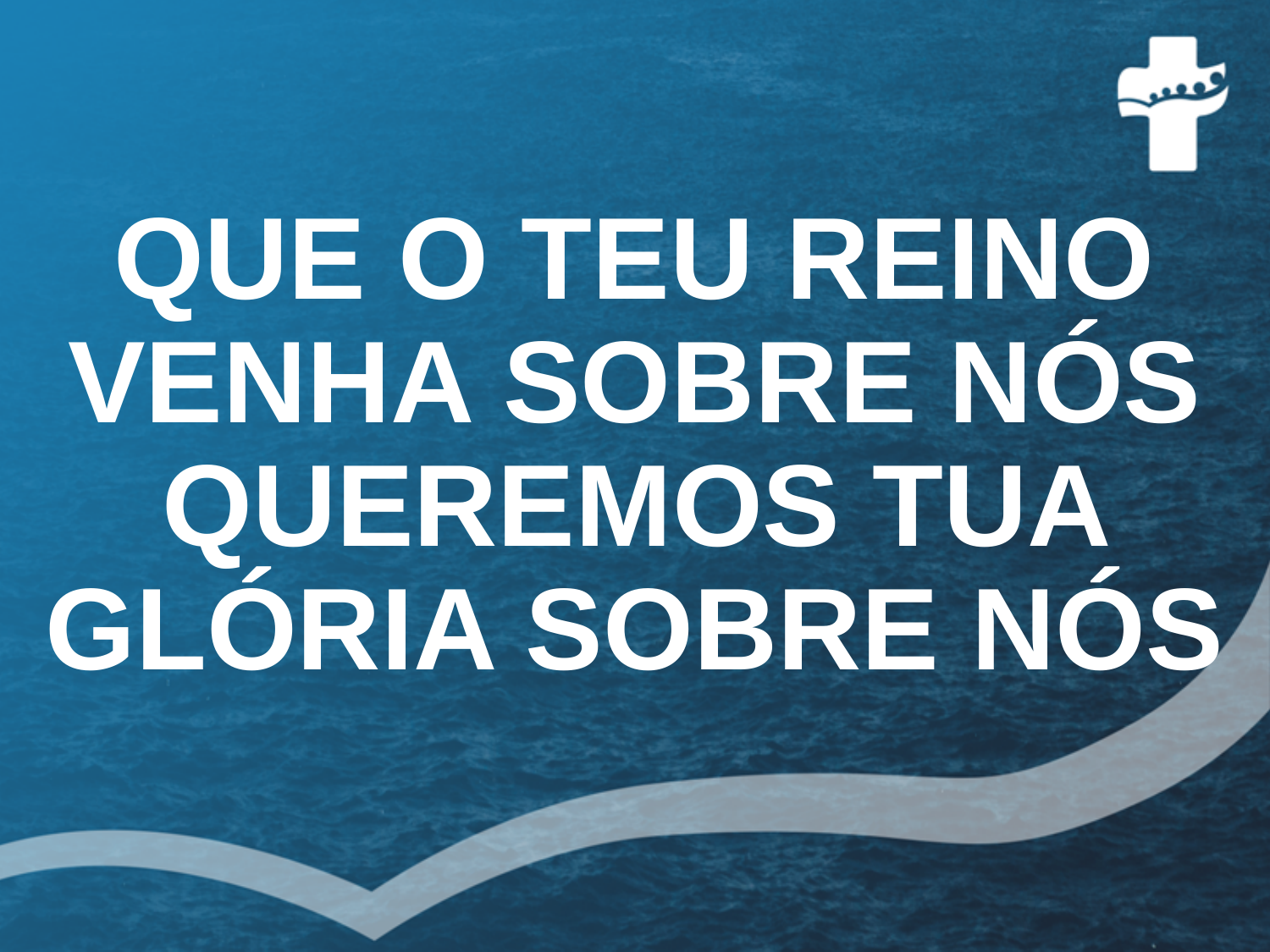

# QUE O TEU REINO VENHA SOBRE NÓS QUEREMOS TUA GLÓRIA SOBRE NÓS